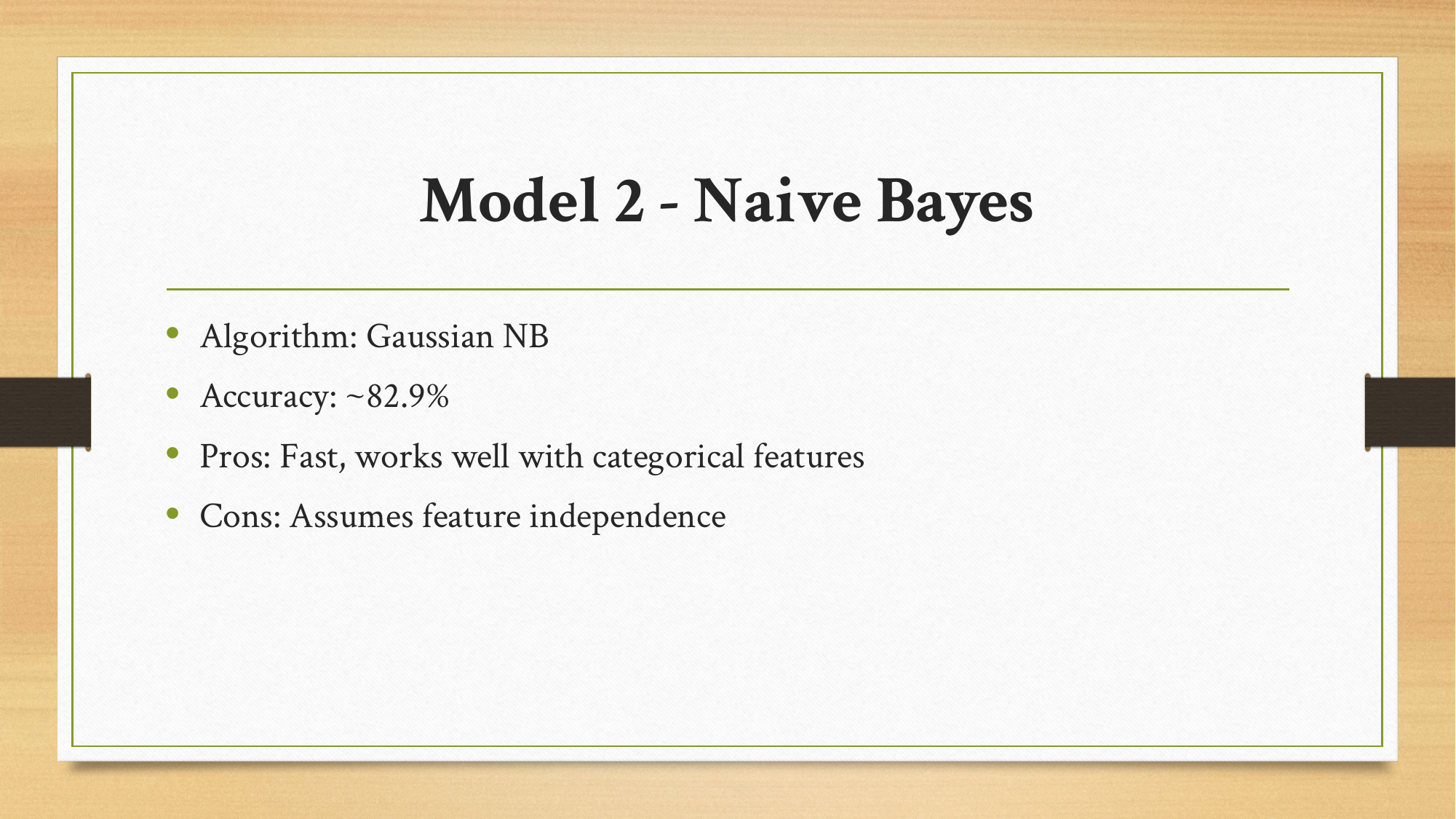

# Model 2 - Naive Bayes
Algorithm: Gaussian NB
Accuracy: ~82.9%
Pros: Fast, works well with categorical features
Cons: Assumes feature independence